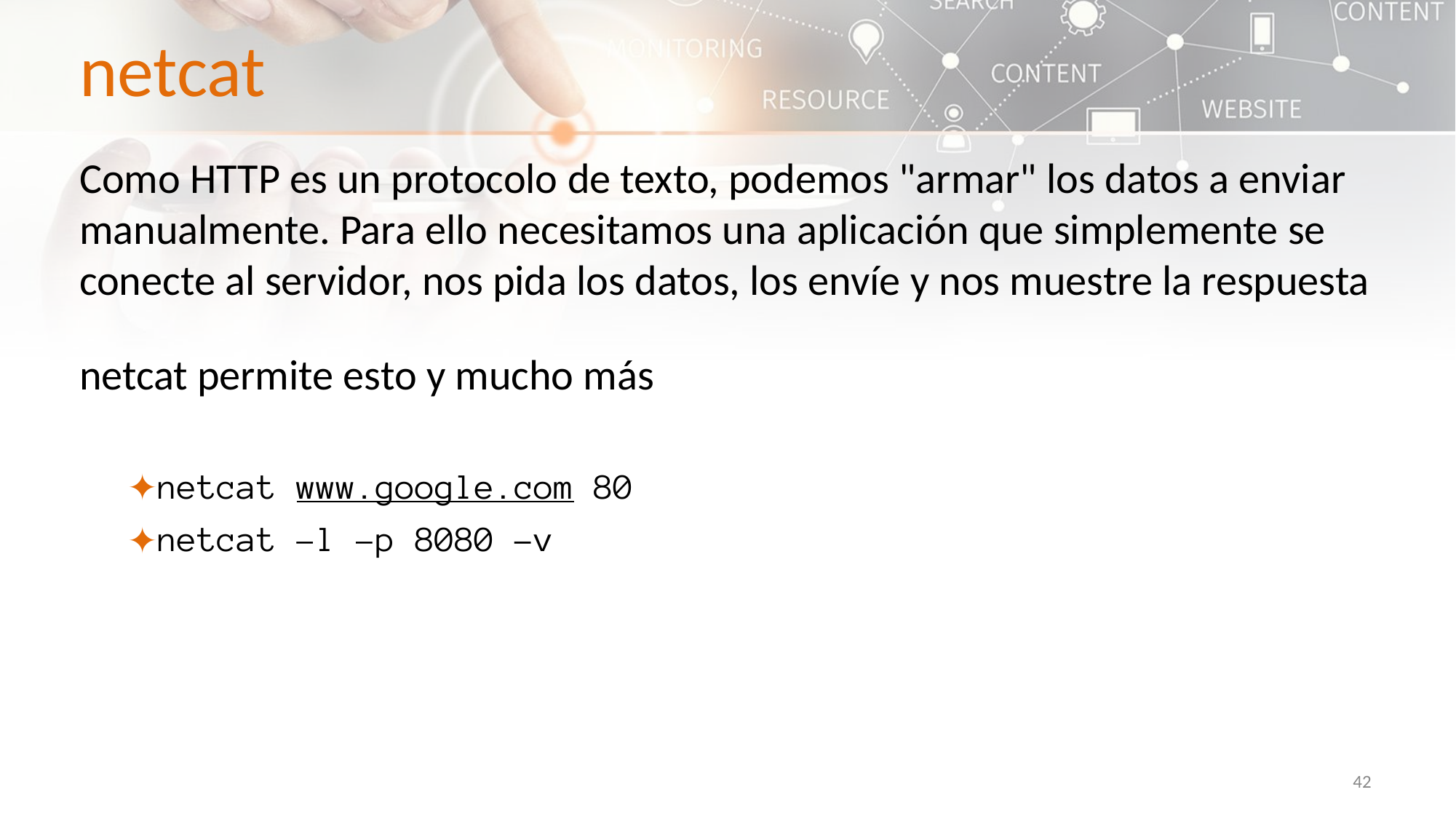

netcat
Como HTTP es un protocolo de texto, podemos "armar" los datos a enviar manualmente. Para ello necesitamos una aplicación que simplemente se conecte al servidor, nos pida los datos, los envíe y nos muestre la respuesta
netcat permite esto y mucho más
netcat www.google.com 80
netcat –l –p 8080 -v
42